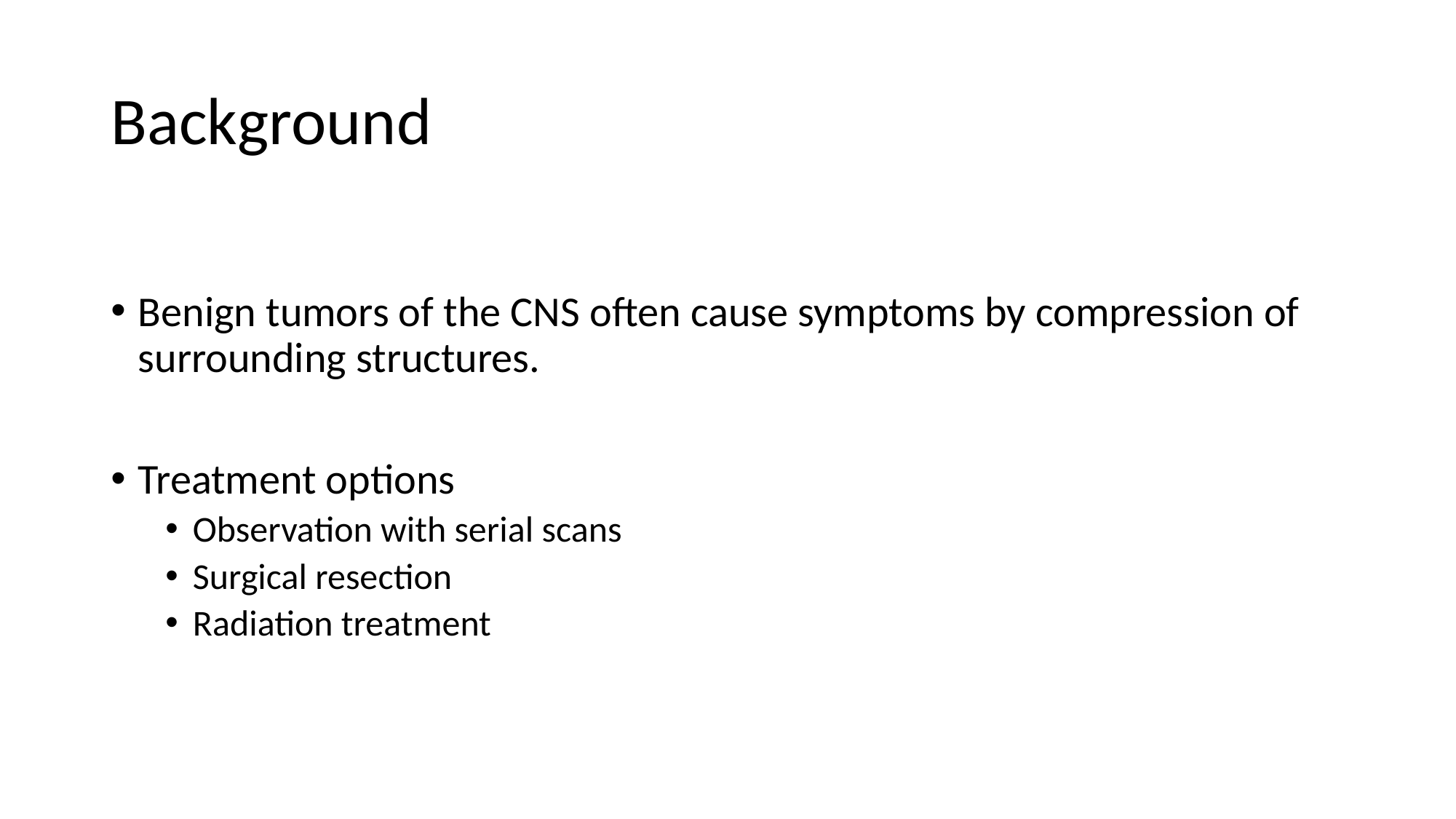

# Background

Benign tumors of the CNS often cause symptoms by compression of surrounding structures.

Treatment options
Observation with serial scans
Surgical resection
Radiation treatment